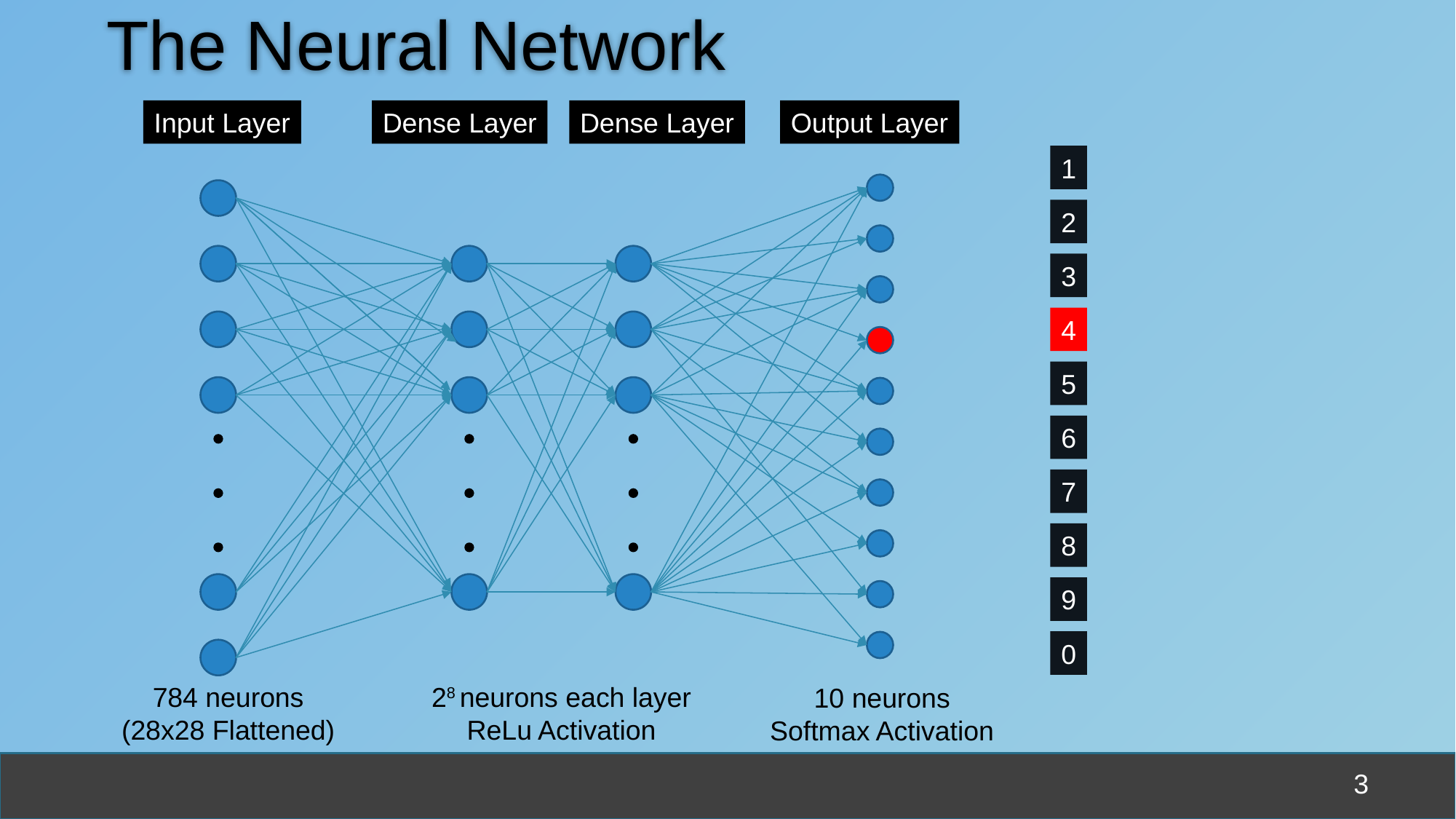

# The Neural Network
Input Layer
Dense Layer
Dense Layer
Output Layer
1
2
3
4
5
6
7
8
9
0

28 neurons each layer
ReLu Activation
784 neurons
(28x28 Flattened)
10 neurons
Softmax Activation
3